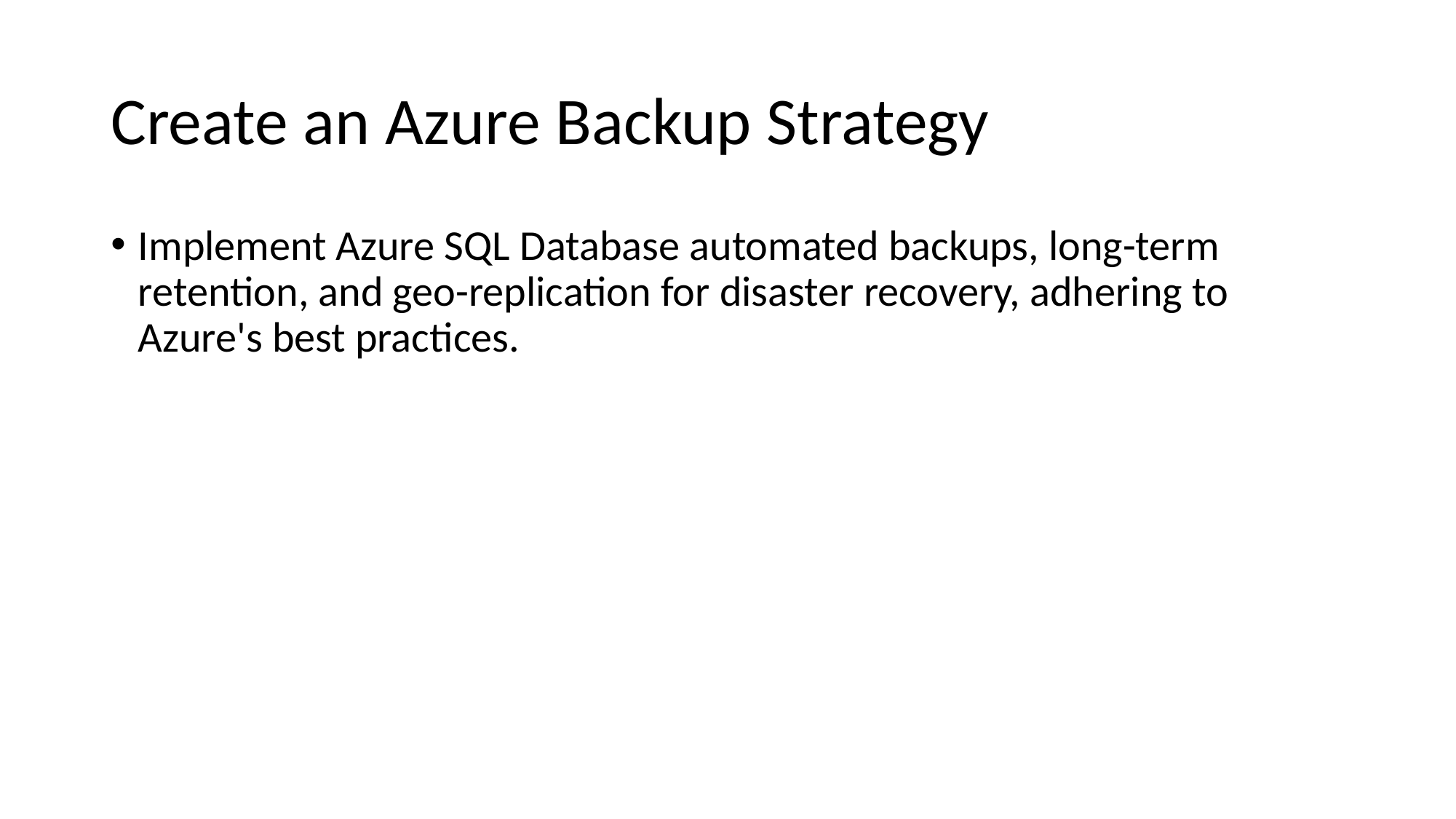

# Create an Azure Backup Strategy
Implement Azure SQL Database automated backups, long-term retention, and geo-replication for disaster recovery, adhering to Azure's best practices.